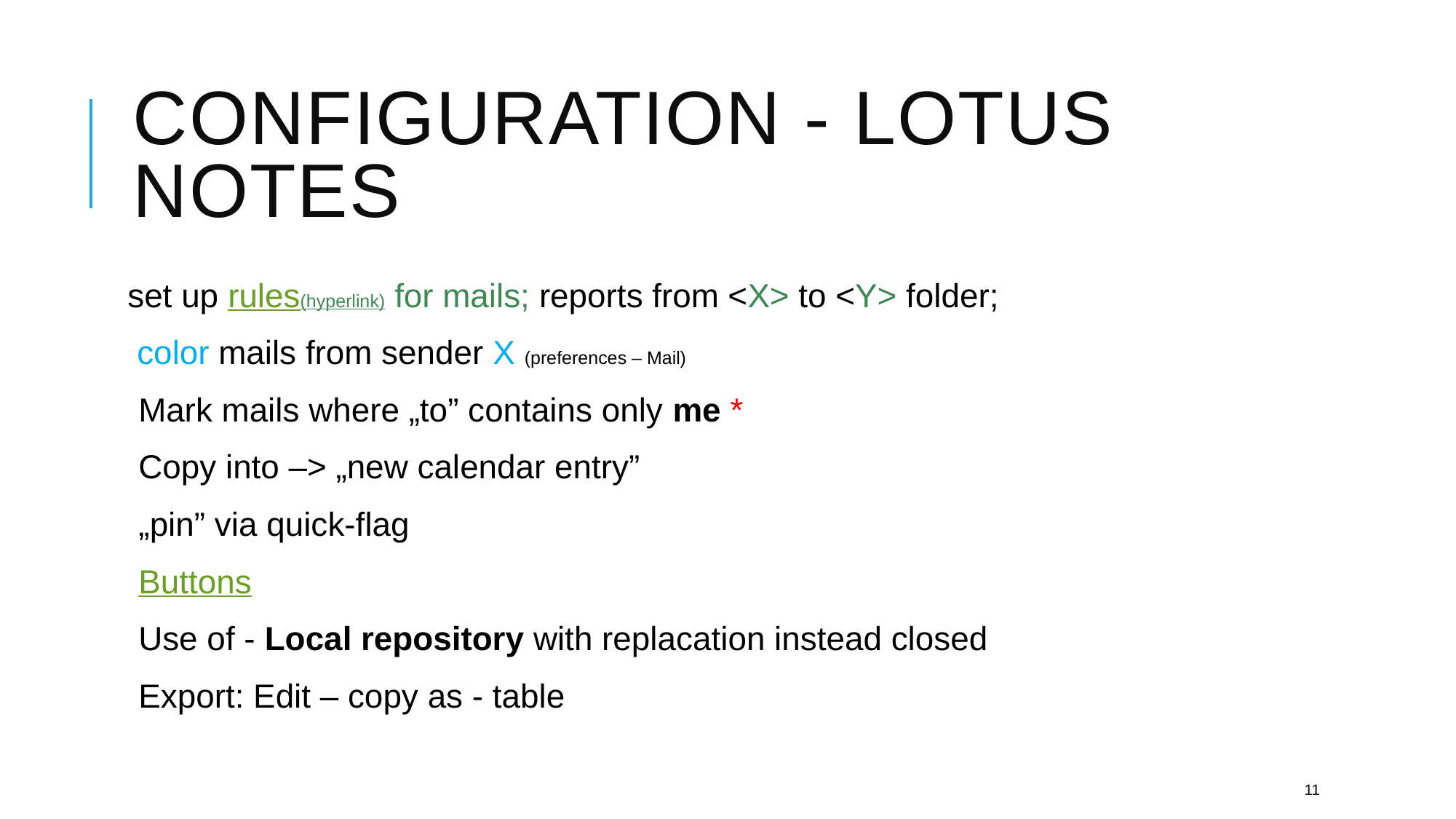

# Configuration - Lotus Notes
set up rules(hyperlink) for mails; reports from <X> to <Y> folder;
 color mails from sender X (preferences – Mail)
Mark mails where „to” contains only me *
Copy into –> „new calendar entry”
„pin” via quick-flag
Buttons
Use of - Local repository with replacation instead closed
Export: Edit – copy as - table
11